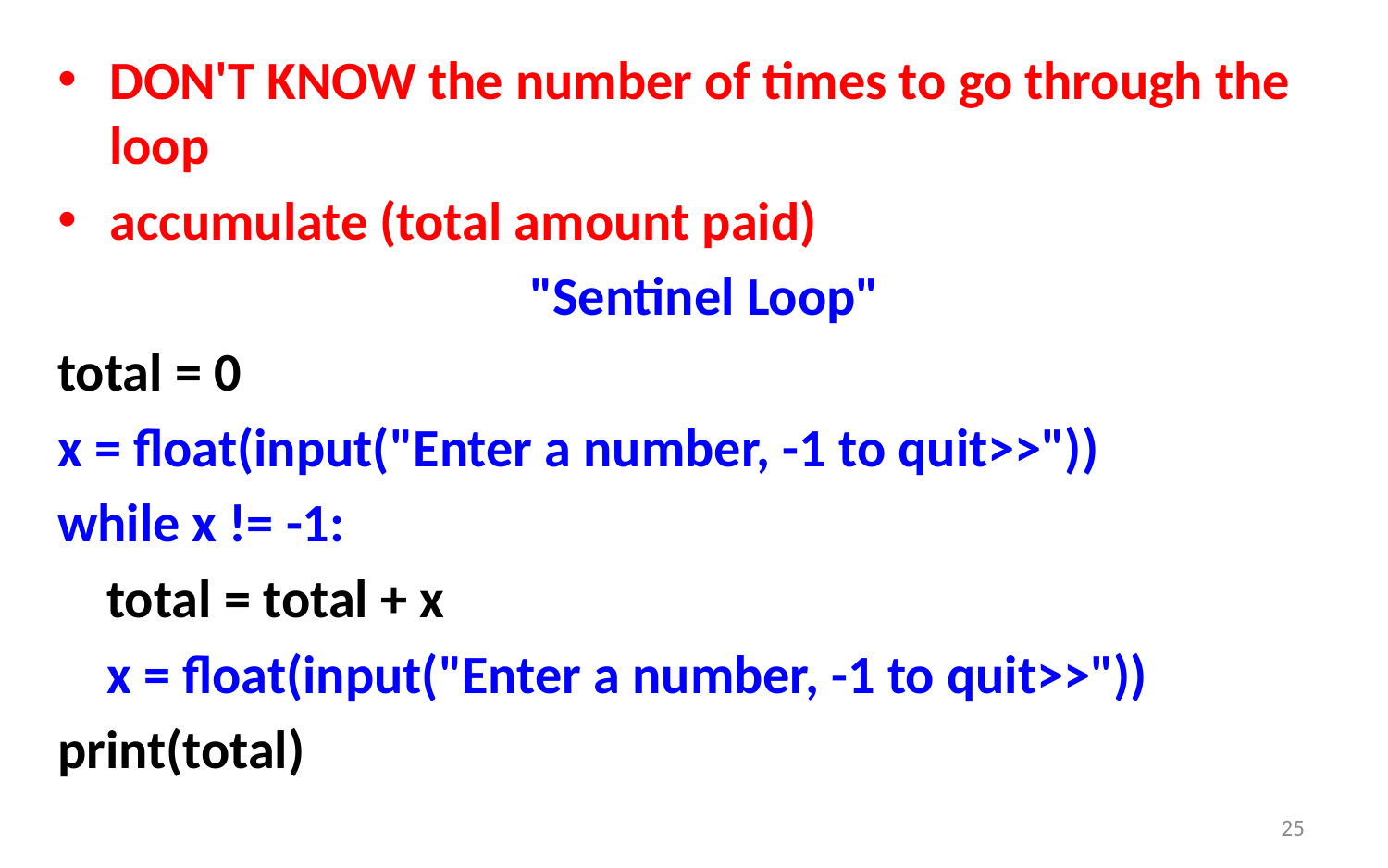

DON'T KNOW the number of times to go through the loop
accumulate (total amount paid)
"Sentinel Loop"
total = 0
x = float(input("Enter a number, -1 to quit>>"))
while x != -1:
    total = total + x
    x = float(input("Enter a number, -1 to quit>>"))
print(total)
25